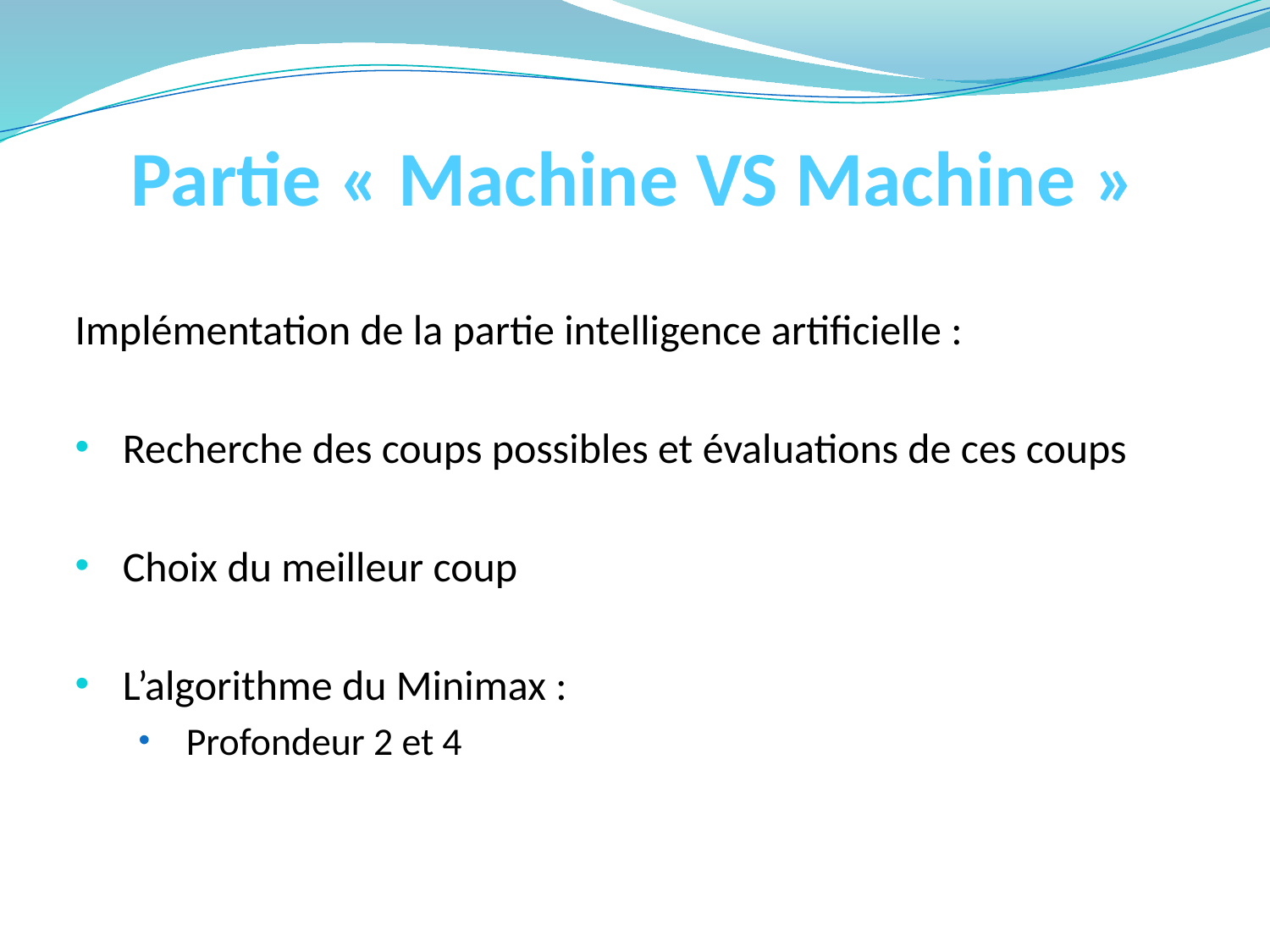

# Partie « Machine VS Machine »
Implémentation de la partie intelligence artificielle :

Recherche des coups possibles et évaluations de ces coups

Choix du meilleur coup

L’algorithme du Minimax :
Profondeur 2 et 4